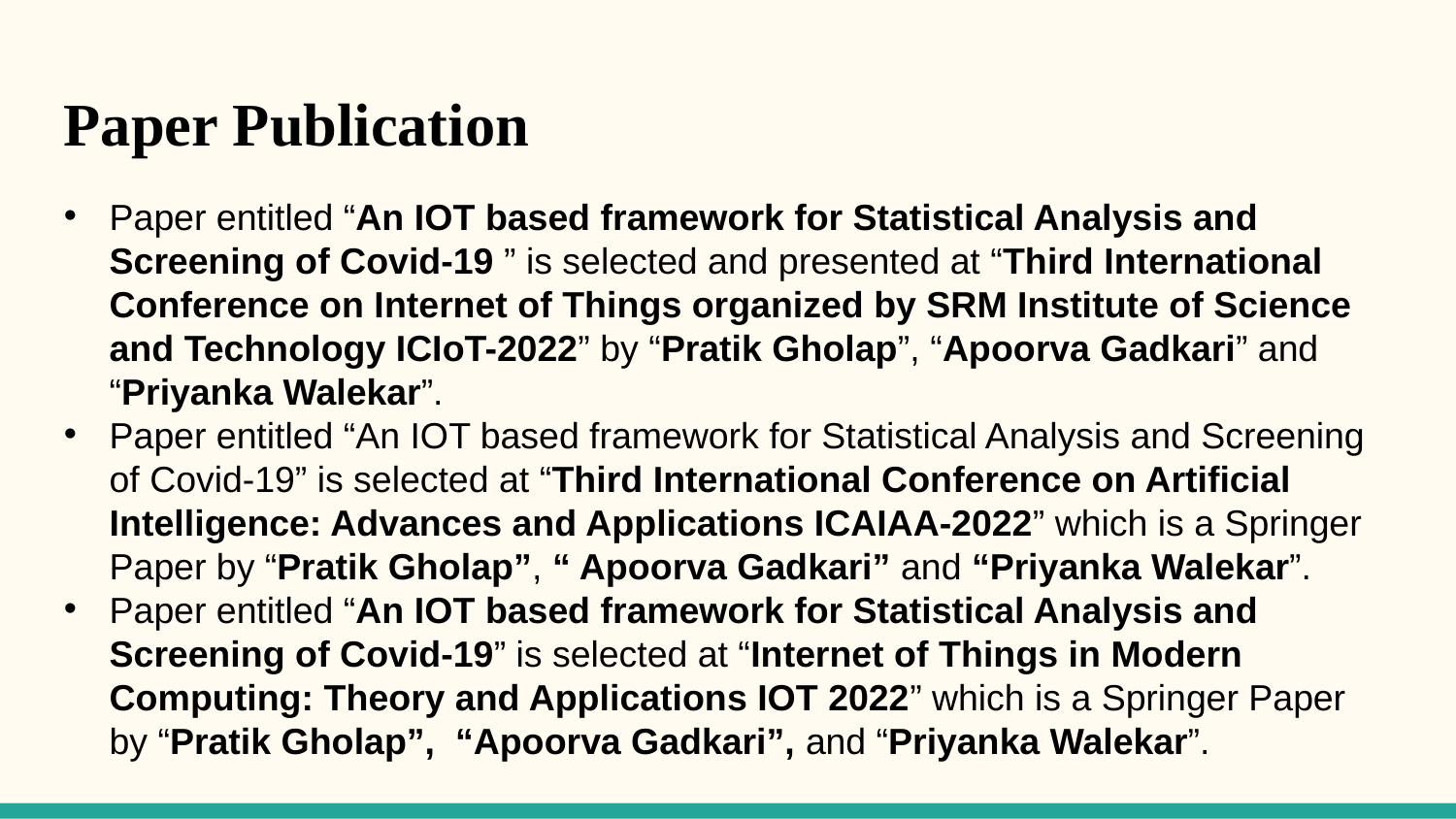

Paper Publication
Paper entitled “An IOT based framework for Statistical Analysis and Screening of Covid-19 ” is selected and presented at “Third International Conference on Internet of Things organized by SRM Institute of Science and Technology ICIoT-2022” by “Pratik Gholap”, “Apoorva Gadkari” and “Priyanka Walekar”.
Paper entitled “An IOT based framework for Statistical Analysis and Screening of Covid-19” is selected at “Third International Conference on Artificial Intelligence: Advances and Applications ICAIAA-2022” which is a Springer Paper by “Pratik Gholap”, “ Apoorva Gadkari” and “Priyanka Walekar”.
Paper entitled “An IOT based framework for Statistical Analysis and Screening of Covid-19” is selected at “Internet of Things in Modern Computing: Theory and Applications IOT 2022” which is a Springer Paper by “Pratik Gholap”,  “Apoorva Gadkari”, and “Priyanka Walekar”.